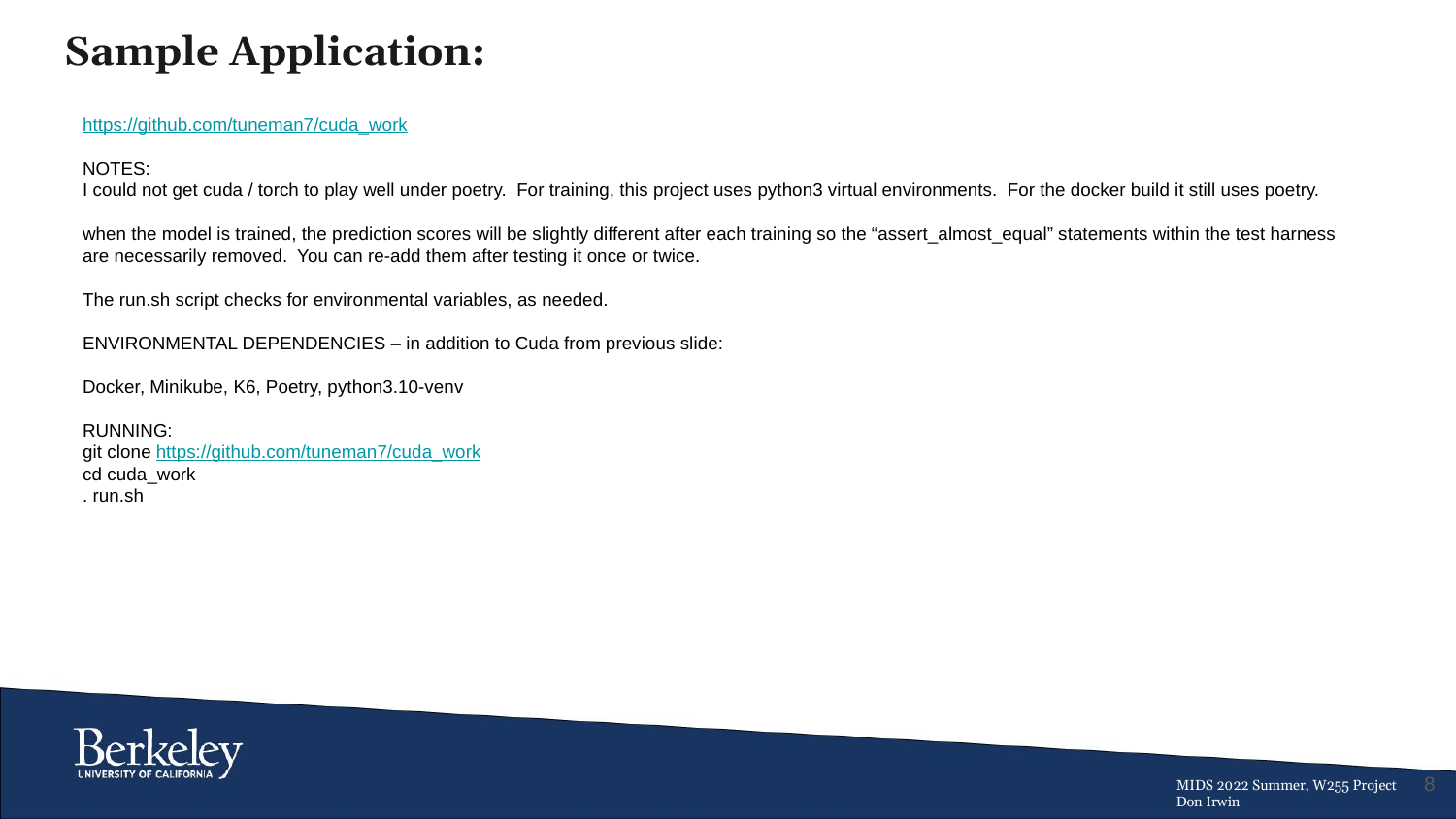

Sample Application:
https://github.com/tuneman7/cuda_work

NOTES:
I could not get cuda / torch to play well under poetry.  For training, this project uses python3 virtual environments.  For the docker build it still uses poetry.
when the model is trained, the prediction scores will be slightly different after each training so the “assert_almost_equal” statements within the test harness are necessarily removed.  You can re-add them after testing it once or twice.
The run.sh script checks for environmental variables, as needed.
ENVIRONMENTAL DEPENDENCIES – in addition to Cuda from previous slide:
Docker, Minikube, K6, Poetry, python3.10-venv
RUNNING:
git clone https://github.com/tuneman7/cuda_work
cd cuda_work
. run.sh
8
MIDS 2022 Summer, W255 Project
Don Irwin